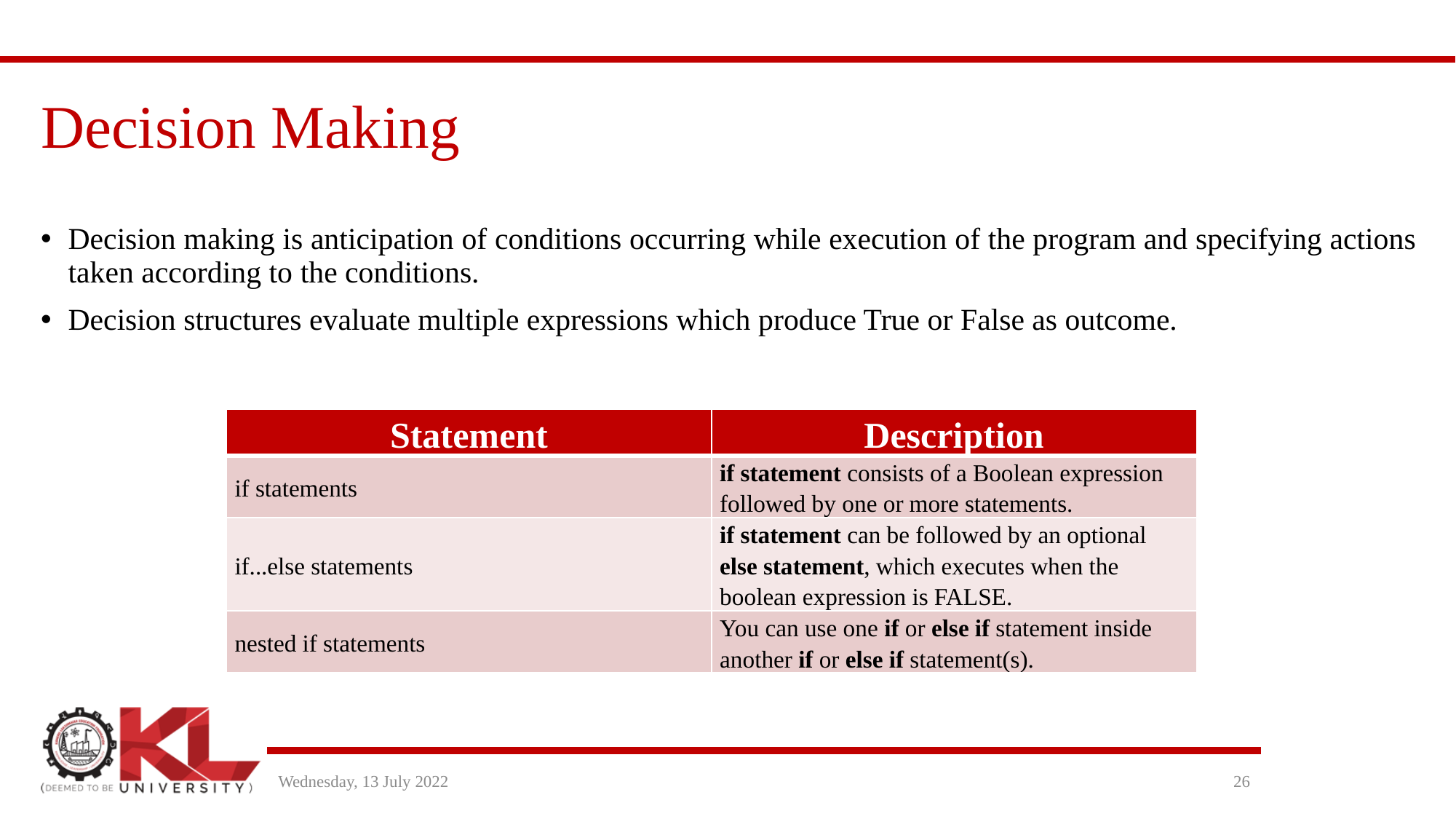

# Decision Making
Decision making is anticipation of conditions occurring while execution of the program and specifying actions taken according to the conditions.
Decision structures evaluate multiple expressions which produce True or False as outcome.

| Statement | Description |
| --- | --- |
| if statements | if statement consists of a Boolean expression followed by one or more statements. |
| if...else statements | if statement can be followed by an optional else statement, which executes when the boolean expression is FALSE. |
| nested if statements | You can use one if or else if statement inside another if or else if statement(s). |
Wednesday, 13 July 2022
26